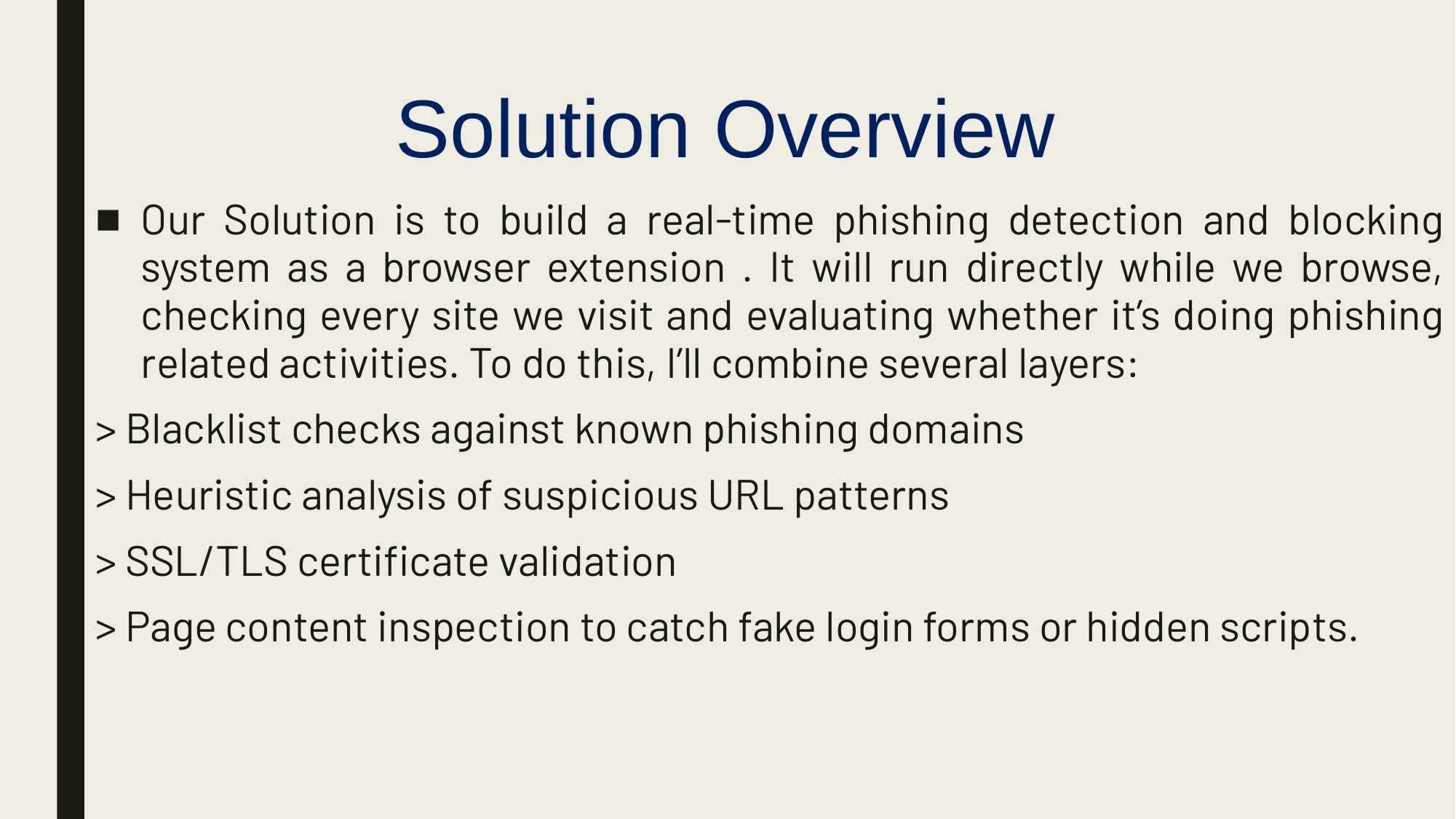

# Solution Overview
Our Solution is to build a real-time phishing detection and blocking system as a browser extension . It will run directly while we browse, checking every site we visit and evaluating whether it’s doing phishing related activities. To do this, I’ll combine several layers:
> Blacklist checks against known phishing domains
> Heuristic analysis of suspicious URL patterns
> SSL/TLS certificate validation
> Page content inspection to catch fake login forms or hidden scripts.